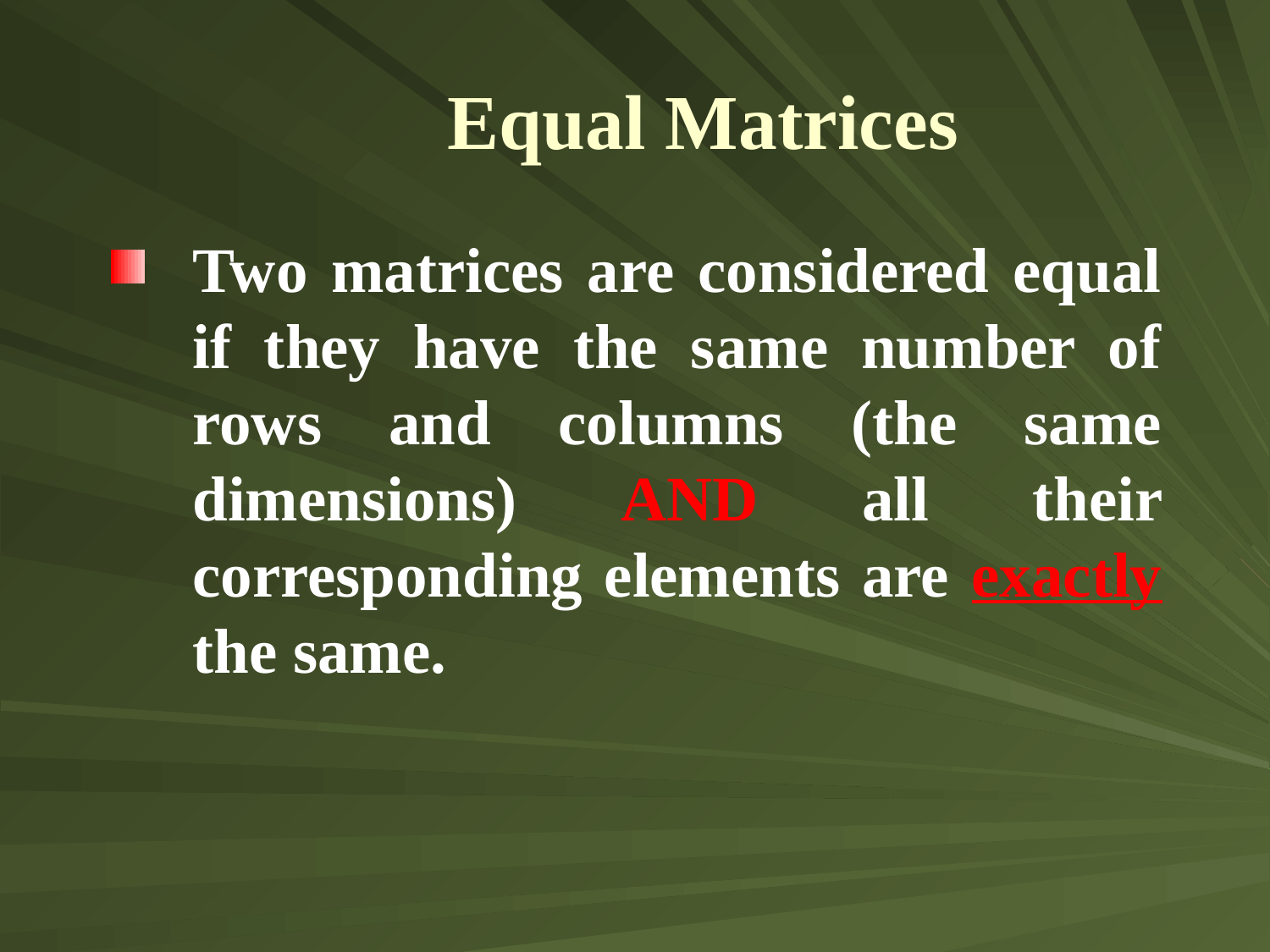

# Equal Matrices
Two matrices are considered equal if they have the same number of rows and columns (the same dimensions) AND all their corresponding elements are exactly the same.